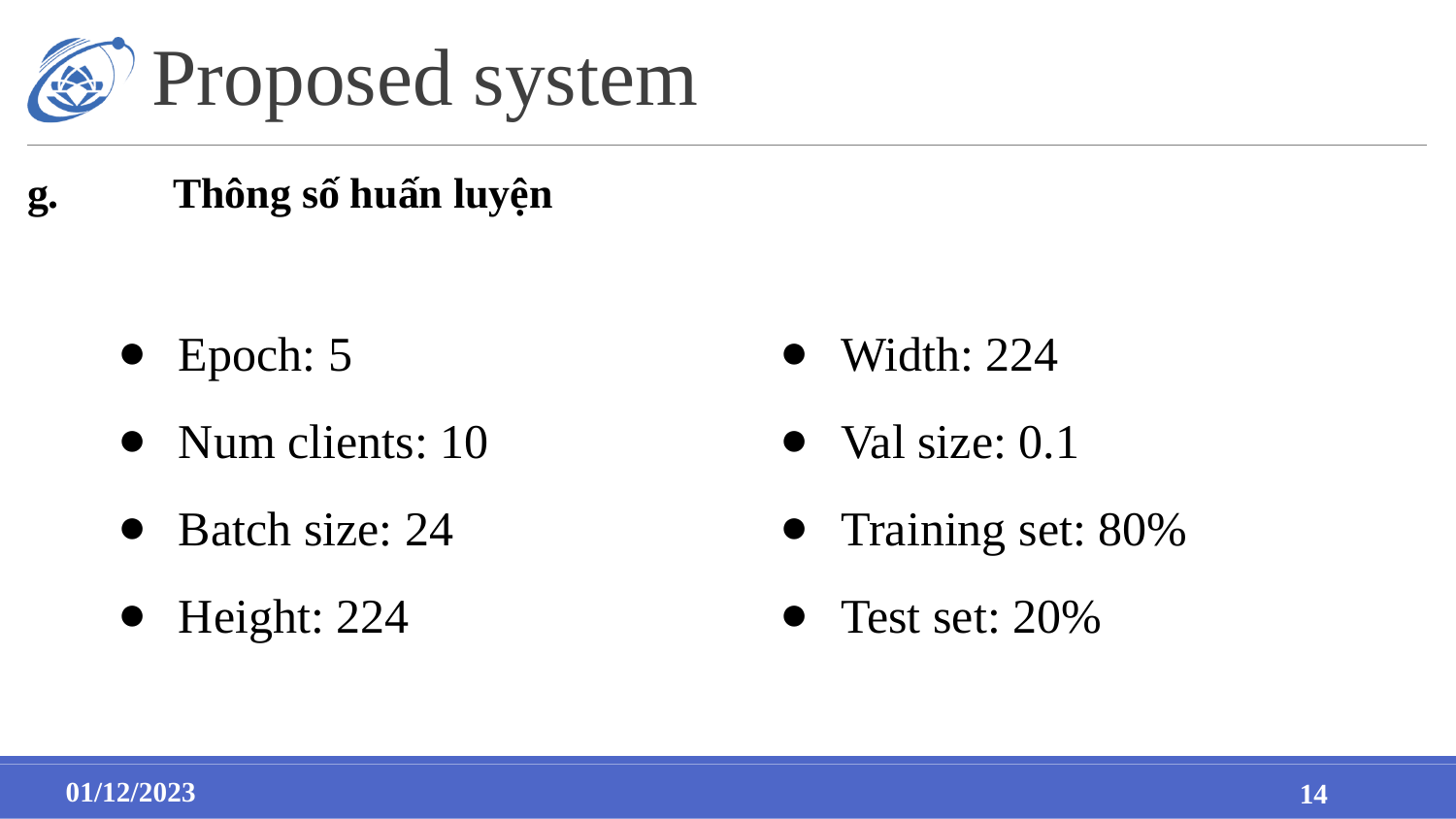

# Proposed system
g.	Thông số huấn luyện
Epoch: 5
Num clients: 10
Batch size: 24
Height: 224
Width: 224
Val size: 0.1
Training set: 80%
Test set: 20%
14
01/12/2023